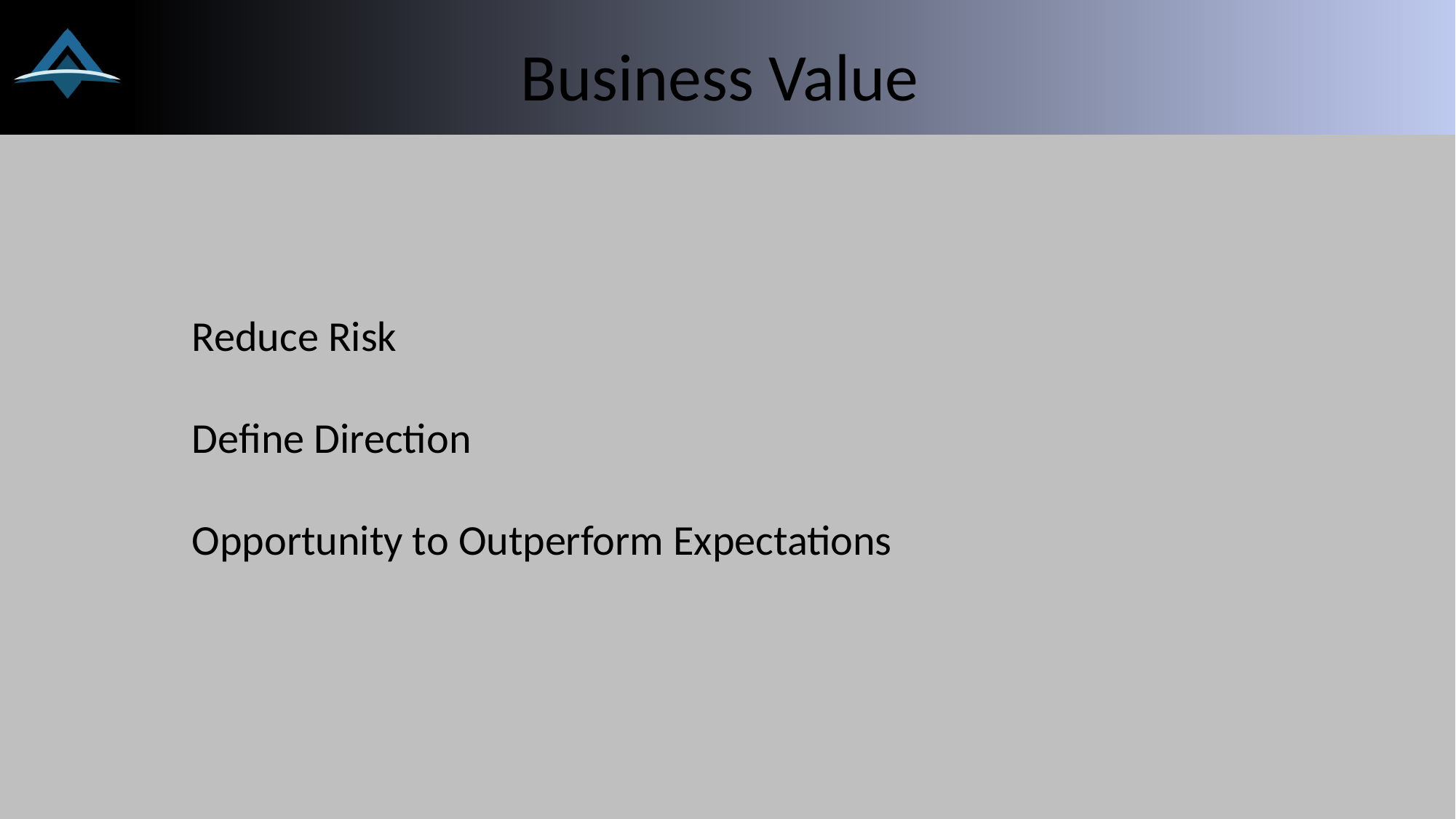

# Business Value
Reduce Risk

Define Direction

Opportunity to Outperform Expectations